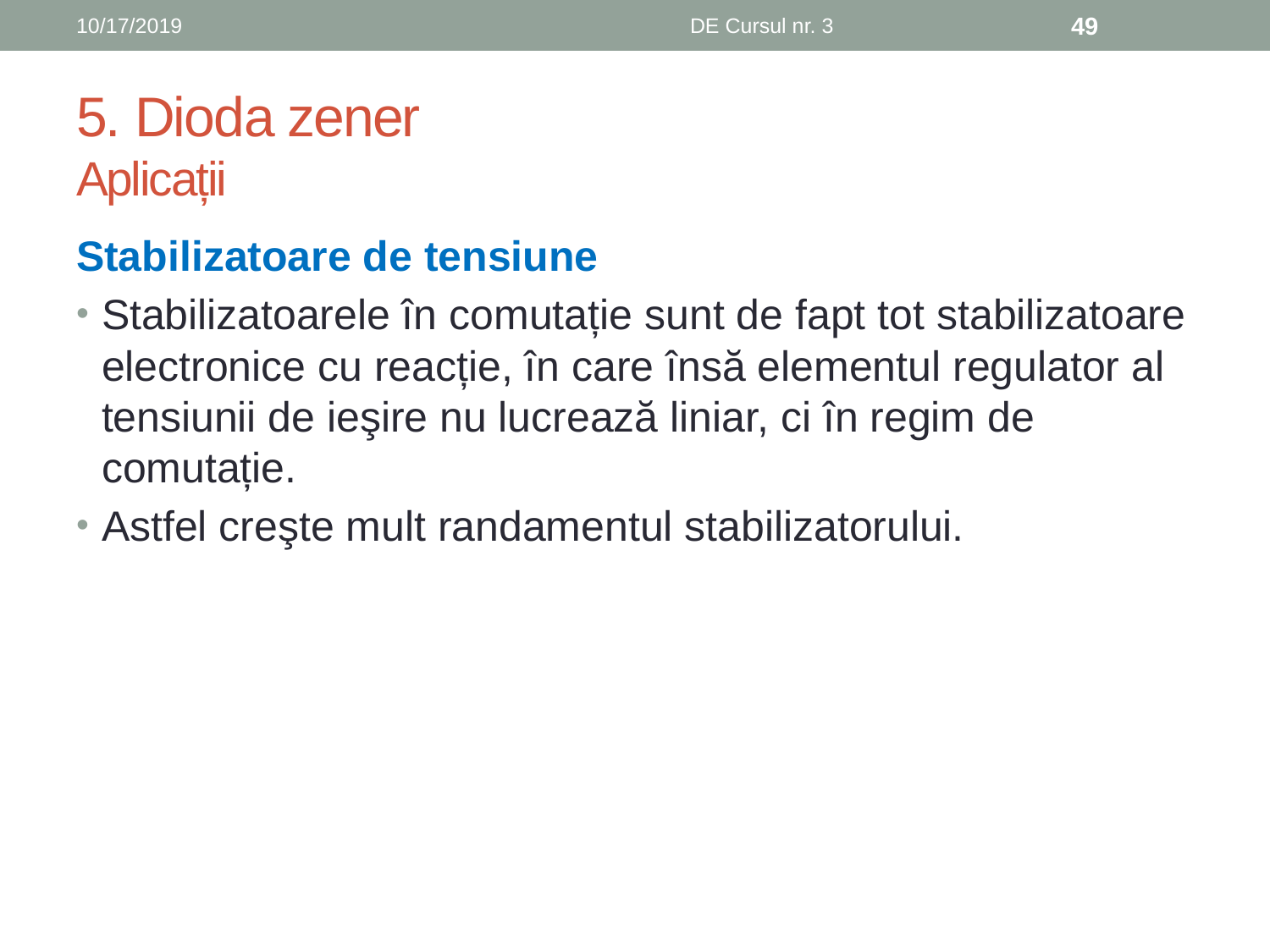

10/17/2019
DE Cursul nr. 3
49
# 5. Dioda zener Aplicații
Stabilizatoare de tensiune
Stabilizatoarele în comutație sunt de fapt tot stabilizatoare electronice cu reacție, în care însă elementul regulator al tensiunii de ieşire nu lucrează liniar, ci în regim de comutație.
Astfel creşte mult randamentul stabilizatorului.